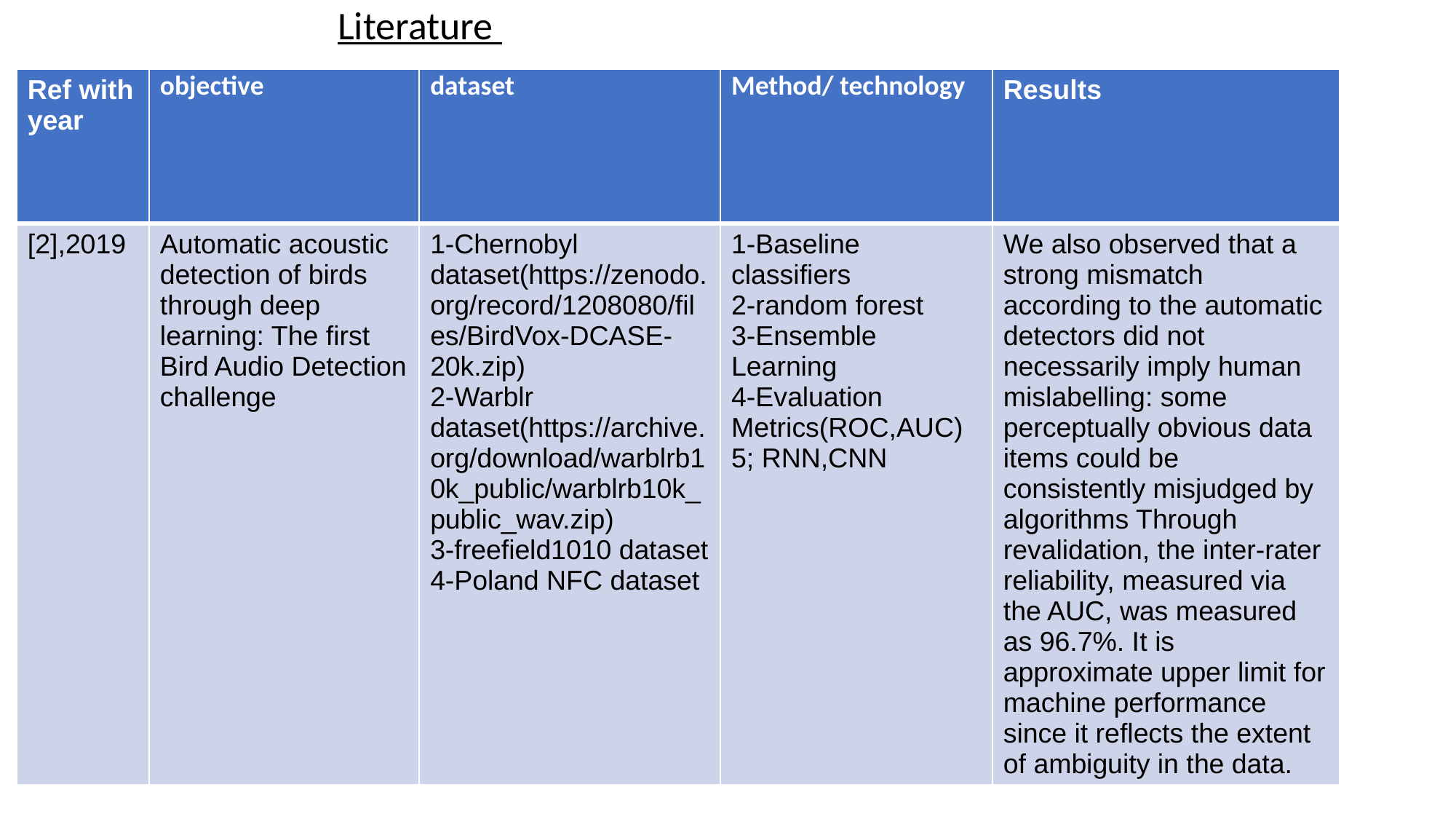

# Literature
| Ref with year | objective | dataset | Method/ technology | Results |
| --- | --- | --- | --- | --- |
| [2],2019 | Automatic acoustic detection of birds through deep learning: The first Bird Audio Detection challenge | 1-Chernobyl dataset(https://zenodo.org/record/1208080/files/BirdVox-DCASE-20k.zip) 2-Warblr dataset(https://archive.org/download/warblrb10k\_public/warblrb10k\_public\_wav.zip) 3-freefield1010 dataset 4-Poland NFC dataset | 1-Baseline classifiers 2-random forest 3-Ensemble Learning 4-Evaluation Metrics(ROC,AUC) 5; RNN,CNN | We also observed that a strong mismatch according to the automatic detectors did not necessarily imply human mislabelling: some perceptually obvious data items could be consistently misjudged by algorithms Through revalidation, the inter-rater reliability, measured via the AUC, was measured as 96.7%. It is approximate upper limit for machine performance since it reflects the extent of ambiguity in the data. |